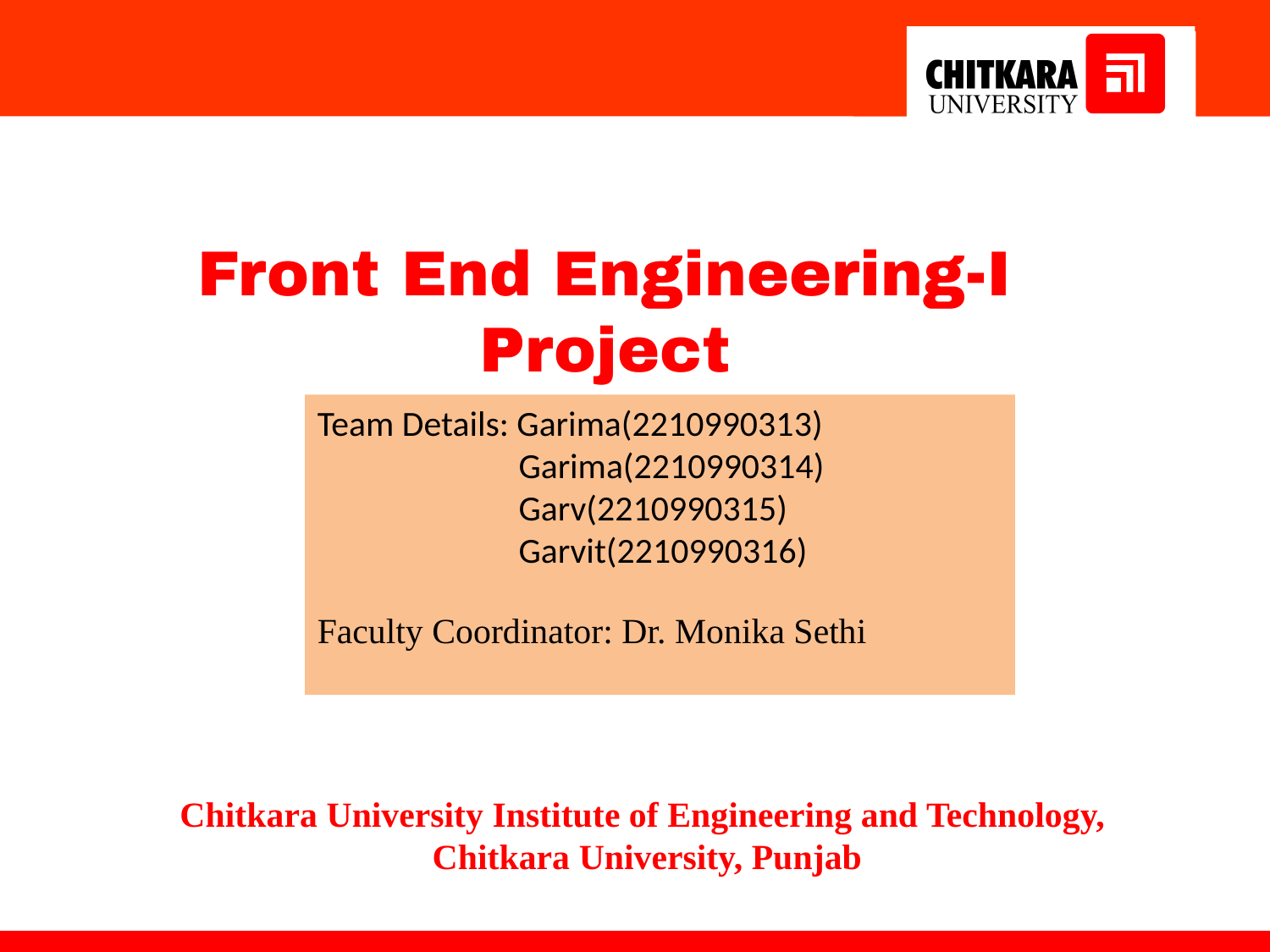

Front End Engineering-I Project
Team Details: Garima(2210990313)
                         Garima(2210990314)
                         Garv(2210990315)
                         Garvit(2210990316)

Faculty Coordinator: Dr. Monika Sethi

:

Chitkara University Institute of Engineering and Technology,
Chitkara University, Punjab